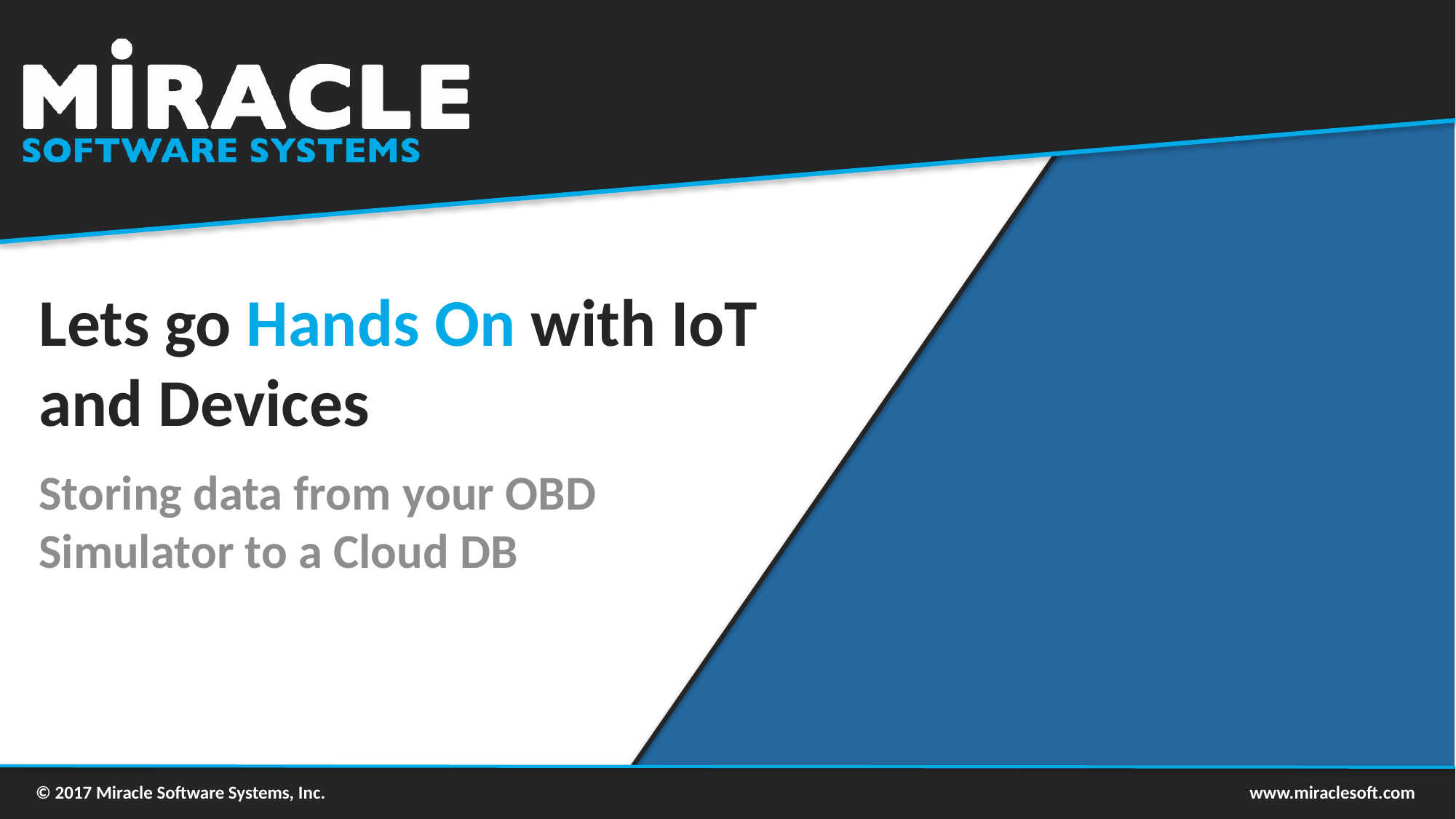

# Lets go Hands On with IoT and Devices
Storing data from your OBD Simulator to a Cloud DB